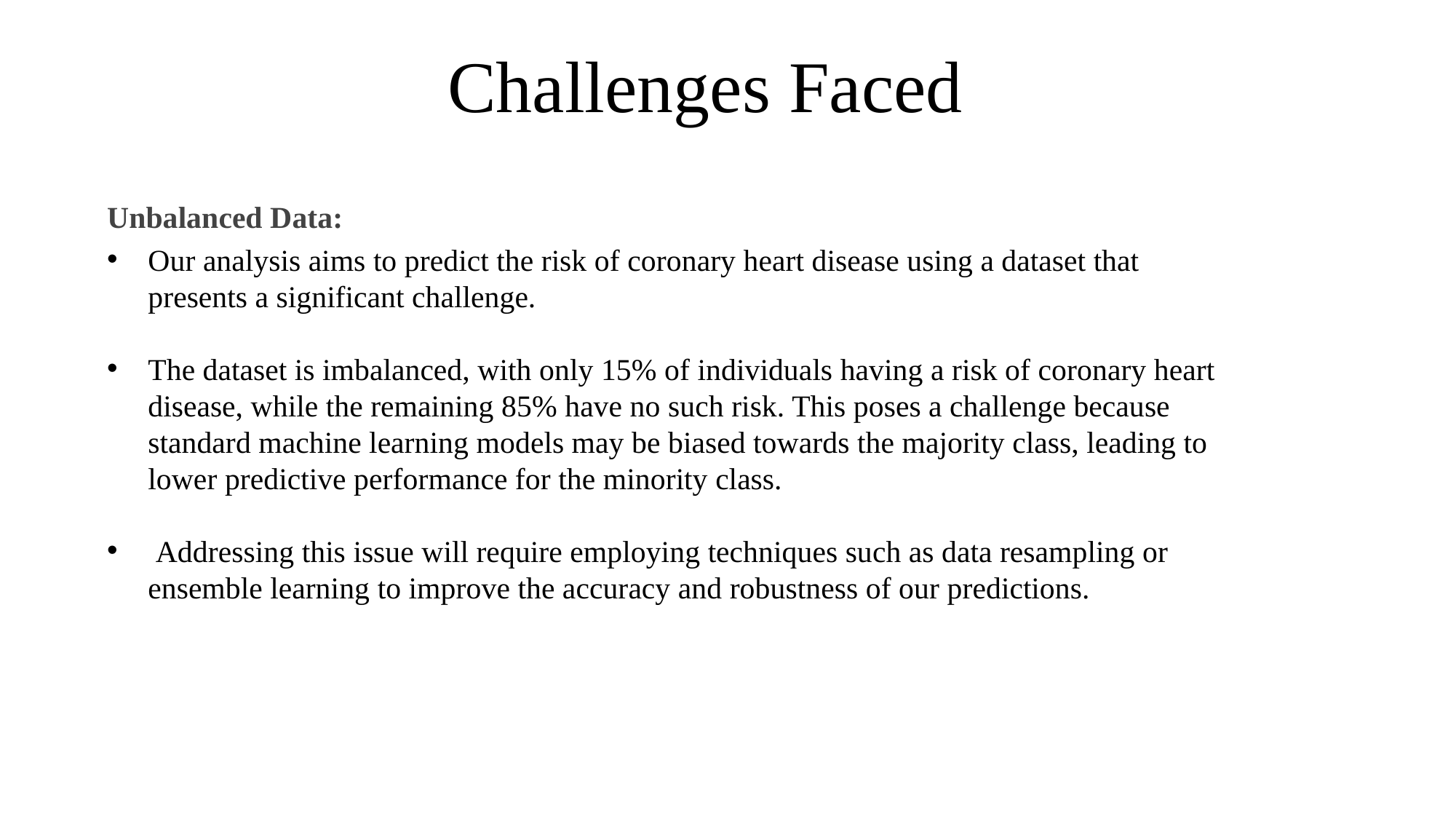

# Challenges Faced
Unbalanced Data:
Our analysis aims to predict the risk of coronary heart disease using a dataset that presents a significant challenge.

The dataset is imbalanced, with only 15% of individuals having a risk of coronary heart disease, while the remaining 85% have no such risk. This poses a challenge because standard machine learning models may be biased towards the majority class, leading to lower predictive performance for the minority class.

 Addressing this issue will require employing techniques such as data resampling or ensemble learning to improve the accuracy and robustness of our predictions.